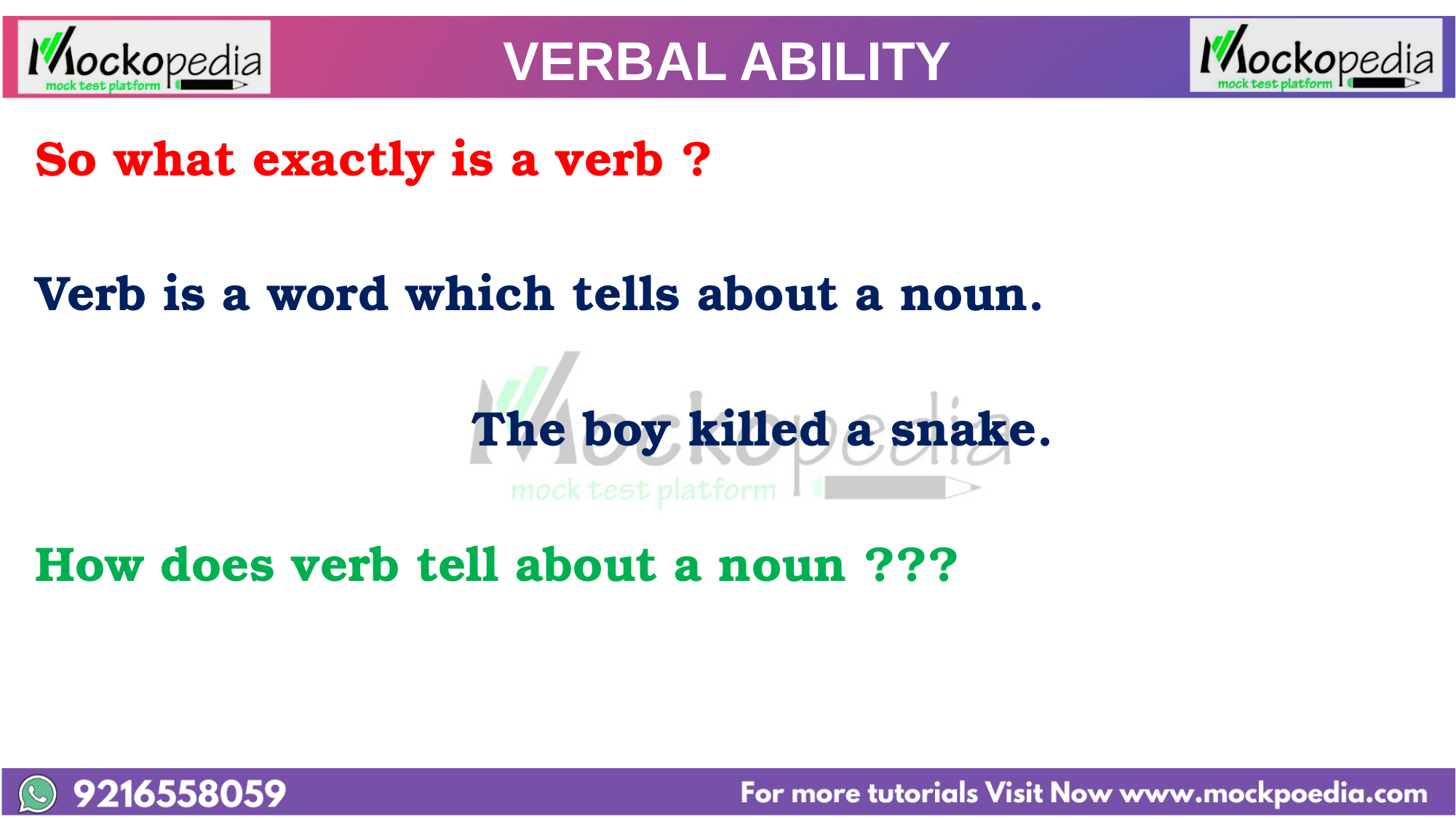

# VERBAL ABILITY
So what exactly is a verb ?

Verb is a word which tells about a noun.

				The boy killed a snake.

How does verb tell about a noun ???